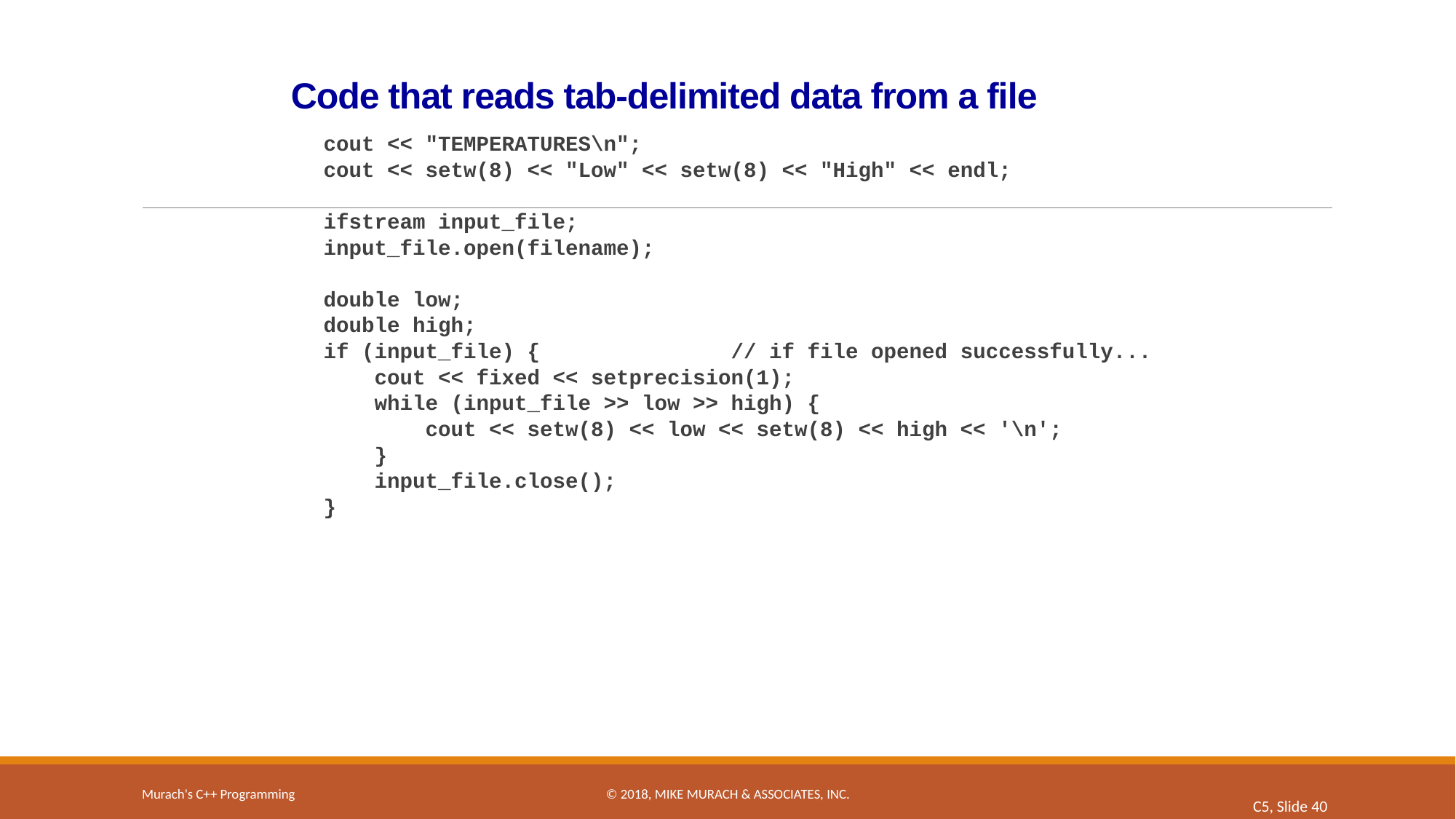

# Code that reads tab-delimited data from a file
cout << "TEMPERATURES\n";
cout << setw(8) << "Low" << setw(8) << "High" << endl;

ifstream input_file;
input_file.open(filename);

double low;
double high;
if (input_file) {               // if file opened successfully...
    cout << fixed << setprecision(1);
    while (input_file >> low >> high) {
        cout << setw(8) << low << setw(8) << high << '\n';
    }
    input_file.close();
}

Murach's C++ Programming
© 2018, Mike Murach & Associates, Inc.

C5, Slide 40